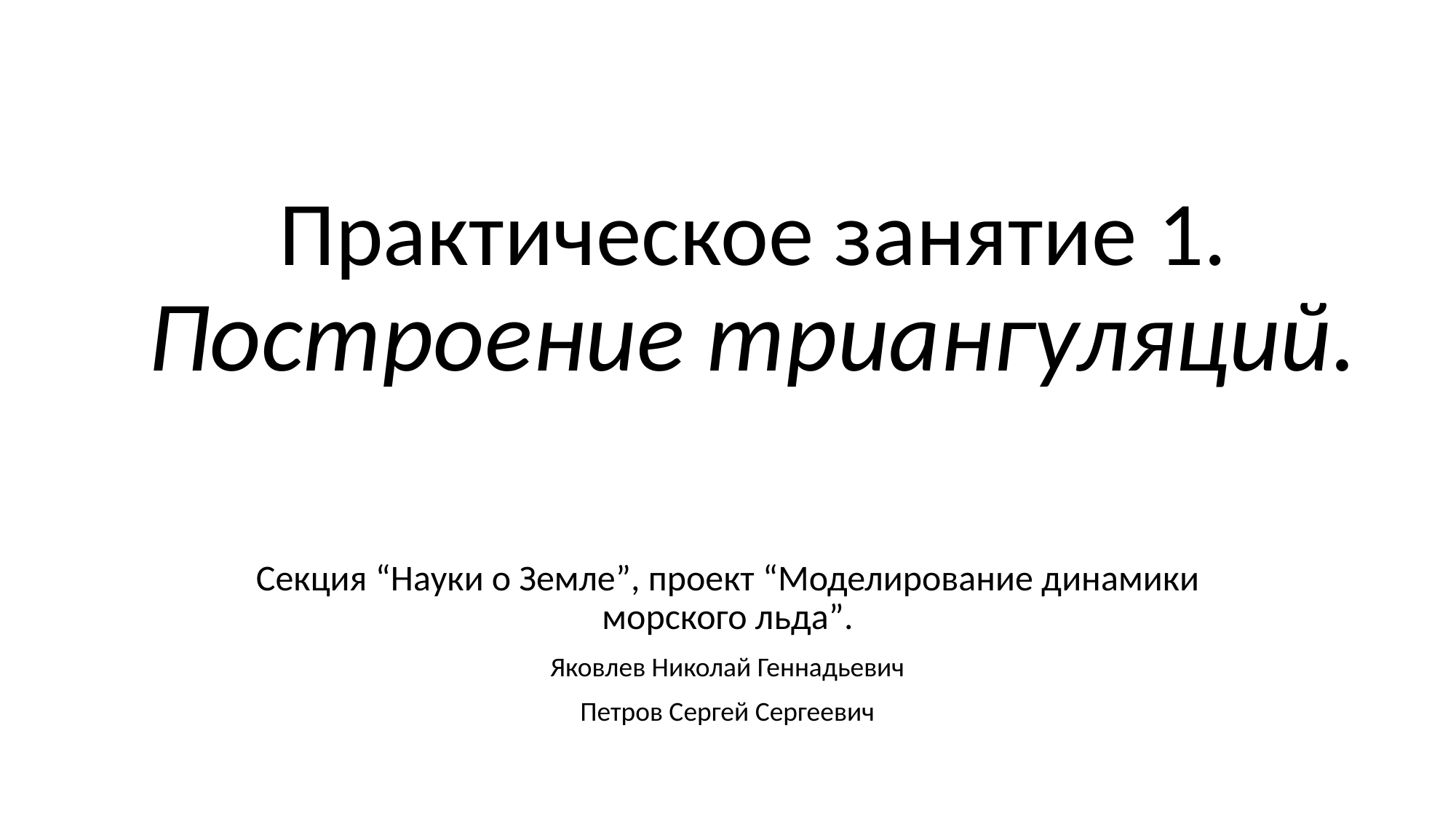

# Практическое занятие 1. Построение триангуляций.
Секция “Науки о Земле”, проект “Моделирование динамики морского льда”.
Яковлев Николай Геннадьевич
Петров Сергей Сергеевич